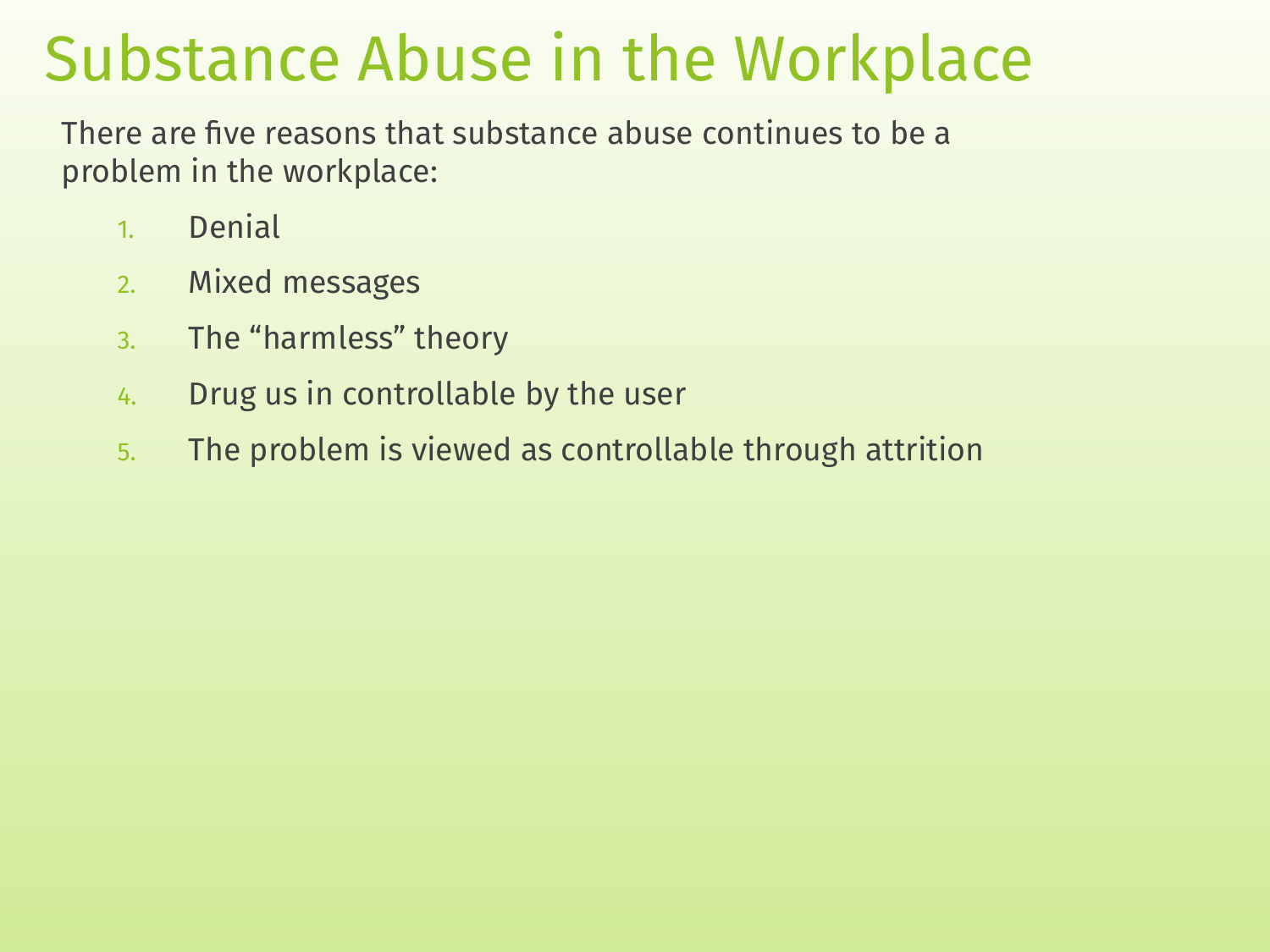

# Substance Abuse in the Workplace
There are five reasons that substance abuse continues to be a problem in the workplace:
Denial
Mixed messages
The “harmless” theory
Drug us in controllable by the user
The problem is viewed as controllable through attrition

8